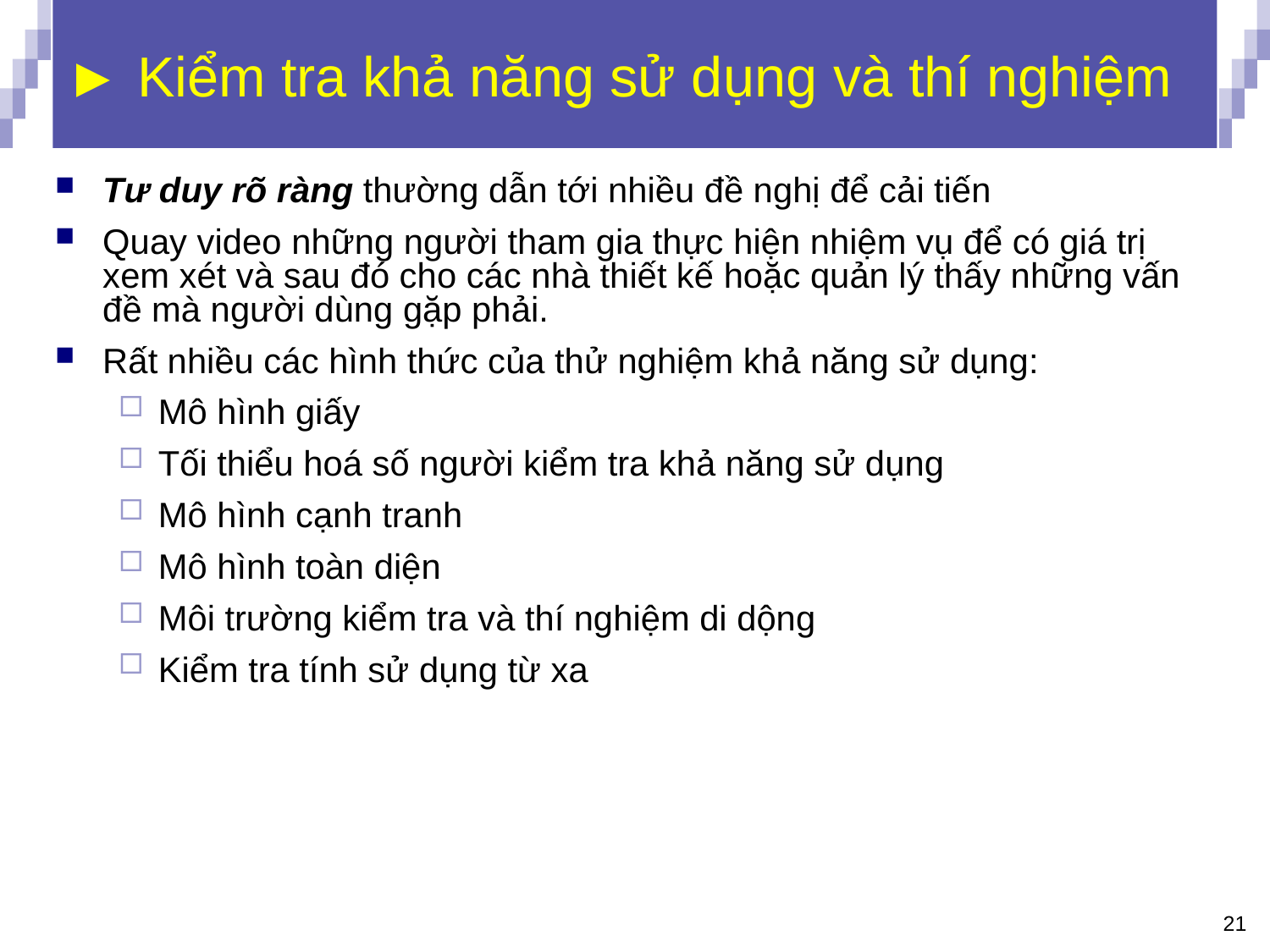

# ► Kiểm tra khả năng sử dụng và thí nghiệm
Tư duy rõ ràng thường dẫn tới nhiều đề nghị để cải tiến
Quay video những người tham gia thực hiện nhiệm vụ để có giá trị xem xét và sau đó cho các nhà thiết kế hoặc quản lý thấy những vấn đề mà người dùng gặp phải.
Rất nhiều các hình thức của thử nghiệm khả năng sử dụng:
Mô hình giấy
Tối thiểu hoá số người kiểm tra khả năng sử dụng
Mô hình cạnh tranh
Mô hình toàn diện
Môi trường kiểm tra và thí nghiệm di dộng
Kiểm tra tính sử dụng từ xa
21